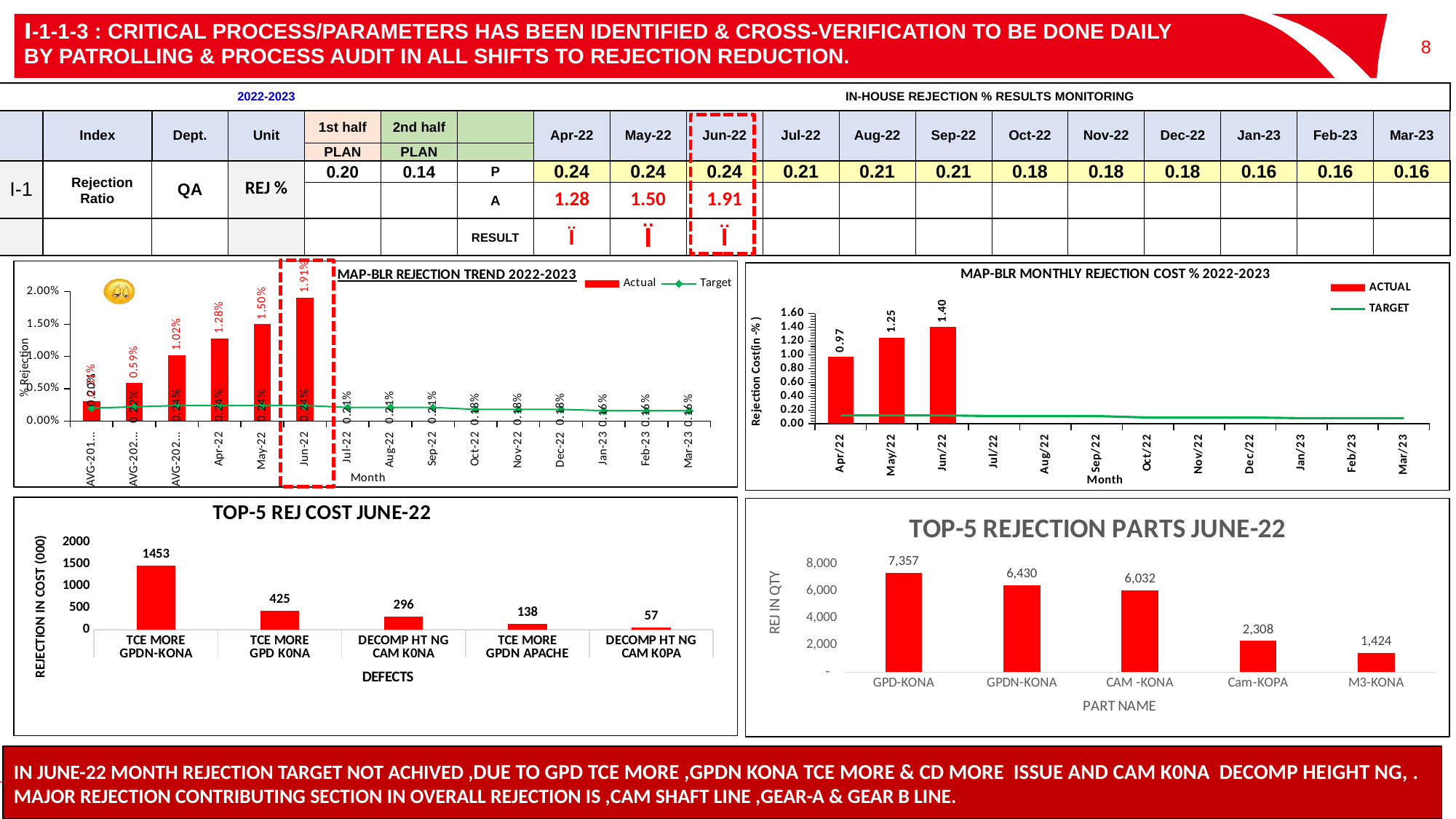

Ⅰ-1-1-3 : CRITICAL PROCESS/PARAMETERS HAS BEEN IDENTIFIED & CROSS-VERIFICATION TO BE DONE DAILY BY PATROLLING & PROCESS AUDIT IN ALL SHIFTS TO REJECTION REDUCTION.
8
| 2022-2023 |  |  |  |  |  |  | IN-HOUSE REJECTION % RESULTS MONITORING |  |  |  |  |  |  |  |  |  |  |  |
| --- | --- | --- | --- | --- | --- | --- | --- | --- | --- | --- | --- | --- | --- | --- | --- | --- | --- | --- |
|  | Index | Dept. | Unit | 1st half | 2nd half |  | Apr-22 | May-22 | Jun-22 | Jul-22 | Aug-22 | Sep-22 | Oct-22 | Nov-22 | Dec-22 | Jan-23 | Feb-23 | Mar-23 |
|  |  |  |  | PLAN | PLAN |  |  |  |  |  |  |  |  |  |  |  |  |  |
| I-1 | Rejection Ratio | QA | REJ % | 0.20 | 0.14 | P | 0.24 | 0.24 | 0.24 | 0.21 | 0.21 | 0.21 | 0.18 | 0.18 | 0.18 | 0.16 | 0.16 | 0.16 |
|  |  |  |  |  |  | A | 1.28 | 1.50 | 1.91 |  |  |  |  |  |  |  |  |  |
|  |  |  |  |  |  | RESULT | Ï | Ï | Ï |  |  |  |  |  |  |  |  |  |

### Chart: MAP-BLR REJECTION TREND 2022-2023

| Category | Actual | Target |
|---|---|---|
|  AVG-2019-20 | 0.0031 | 0.002 |
| AVG-2020-21 | 0.0059 | 0.0022 |
| AVG-2021-22 | 0.0102 | 0.0024 |
| Apr-22 | 0.0128 | 0.0024 |
| May-22 | 0.015 | 0.0024 |
| Jun-22 | 0.0191 | 0.0024 |
| Jul-22 | None | 0.0021 |
| Aug-22 | None | 0.0021 |
| Sep-22 | None | 0.0021 |
| Oct-22 | None | 0.0018 |
| Nov-22 | None | 0.0018 |
| Dec-22 | None | 0.0018 |
| Jan-23 | None | 0.0016 |
| Feb-23 | None | 0.0016 |
| Mar-23 | None | 0.0016 |

### Chart: MAP-BLR MONTHLY REJECTION COST % 2022-2023

| Category | ACTUAL | TARGET |
|---|---|---|
| 44652 | 0.970049682204569 | 0.12 |
| 44682 | 1.248949277585725 | 0.12 |
| 44713 | 1.402995754225747 | 0.12 |
| 44743 | None | 0.11 |
| 44774 | None | 0.11 |
| 44805 | None | 0.11 |
| 44835 | None | 0.09 |
| 44866 | None | 0.09 |
| 44896 | None | 0.09 |
| 44927 | None | 0.08 |
| 44958 | None | 0.08 |
| 44986 | None | 0.08 |

### Chart: TOP-5 REJ COST JUNE-22

| Category |  |
|---|---|
| TCE MORE | 1452.662 |
| TCE MORE | 425.466 |
| DECOMP HT NG | 295.997 |
| TCE MORE | 137.644 |
| DECOMP HT NG | 56.721 |

### Chart: TOP-5 REJECTION PARTS JUNE-22

| Category |  |
|---|---|
| GPD-KONA | 7357.0 |
| GPDN-KONA | 6430.0 |
| CAM -KONA | 6032.0 |
| Cam-KOPA | 2308.0 |
| M3-KONA | 1424.0 |
IN JUNE-22 MONTH REJECTION TARGET NOT ACHIVED ,DUE TO GPD TCE MORE ,GPDN KONA TCE MORE & CD MORE  ISSUE AND CAM K0NA  DECOMP HEIGHT NG, . MAJOR REJECTION CONTRIBUTING SECTION IN OVERALL REJECTION IS ,CAM SHAFT LINE ,GEAR-A & GEAR B LINE.